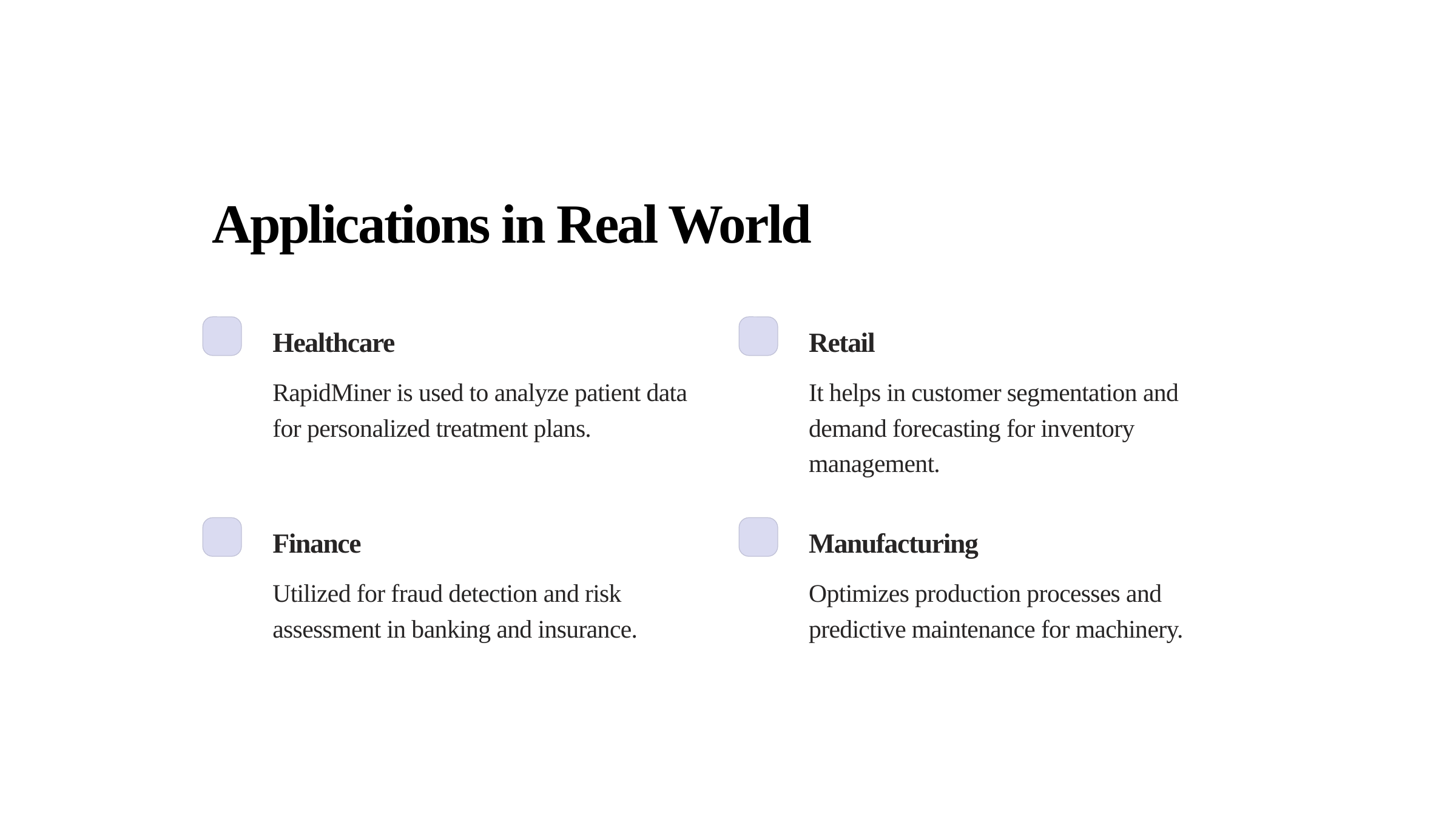

Applications in Real World

Healthcare
Retail
RapidMiner is used to analyze patient data for personalized treatment plans.
It helps in customer segmentation and demand forecasting for inventory management.

Finance
Manufacturing
Utilized for fraud detection and risk assessment in banking and insurance.
Optimizes production processes and predictive maintenance for machinery.